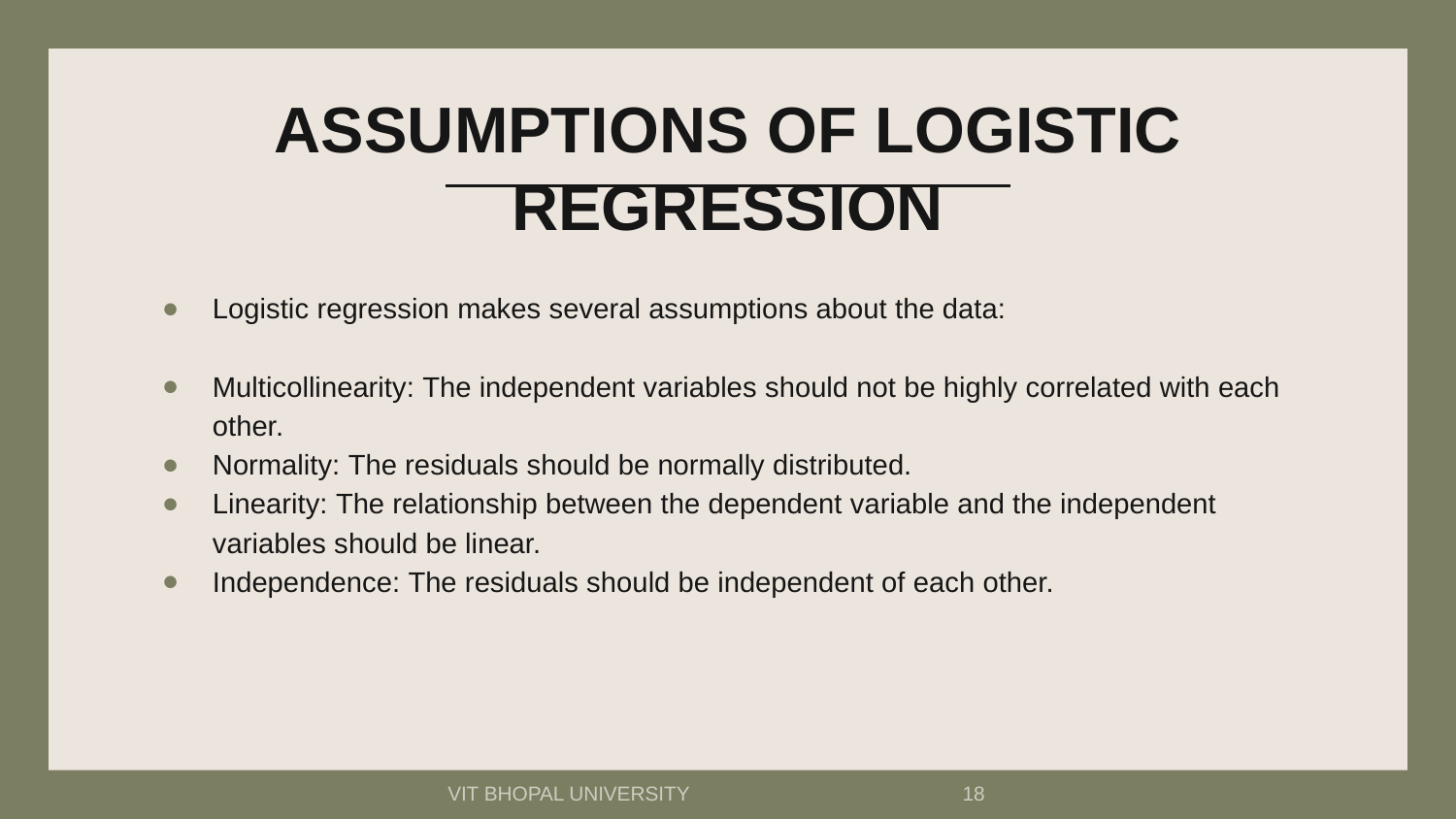

# ASSUMPTIONS OF LOGISTIC REGRESSION

Logistic regression makes several assumptions about the data:

Multicollinearity: The independent variables should not be highly correlated with each other.
Normality: The residuals should be normally distributed.
Linearity: The relationship between the dependent variable and the independent variables should be linear.
Independence: The residuals should be independent of each other.

VIT BHOPAL UNIVERSITY                                                 18